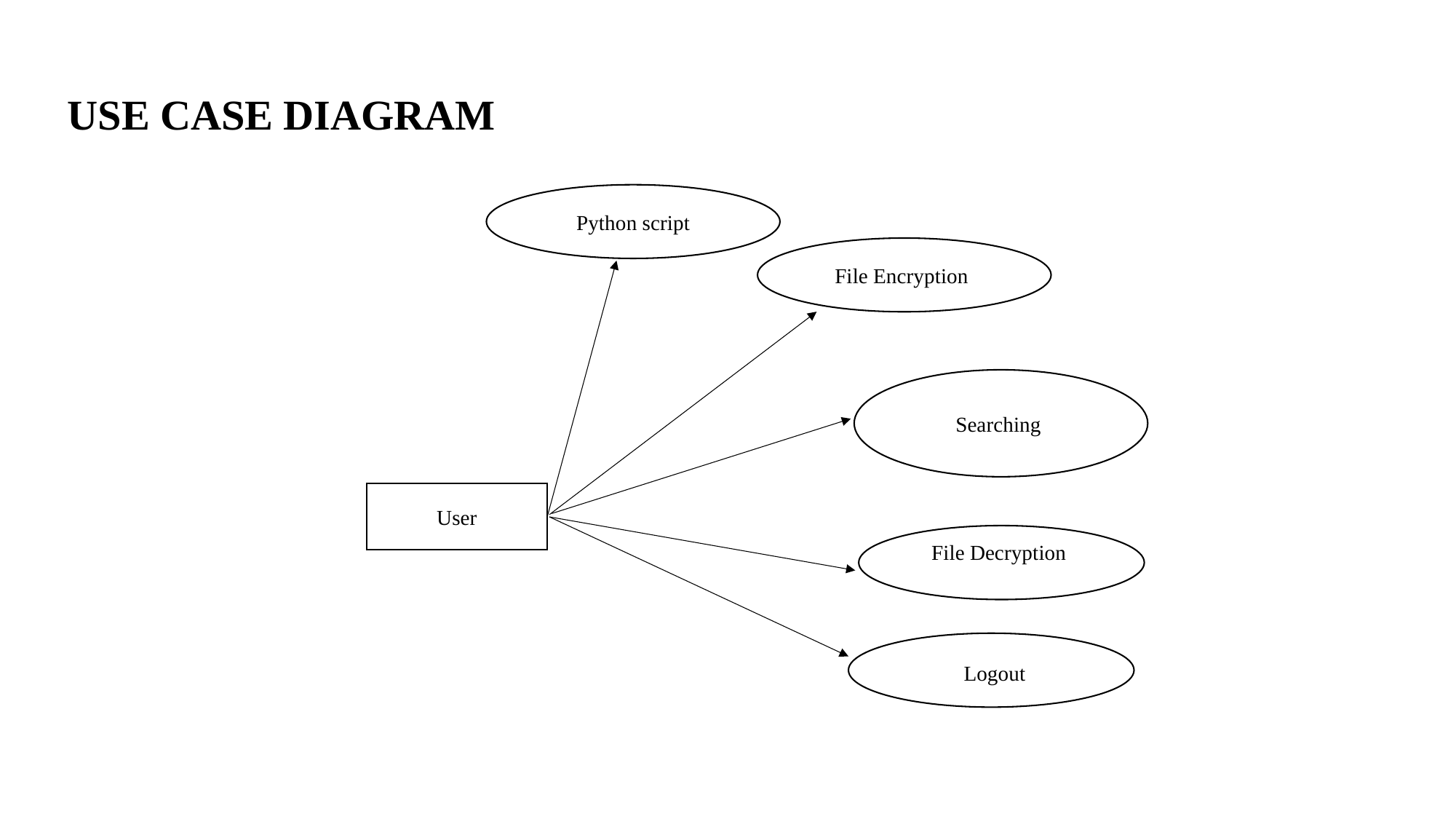

USE CASE DIAGRAM
Python script
File Encryption
Searching
User
File Decryption

 Logout